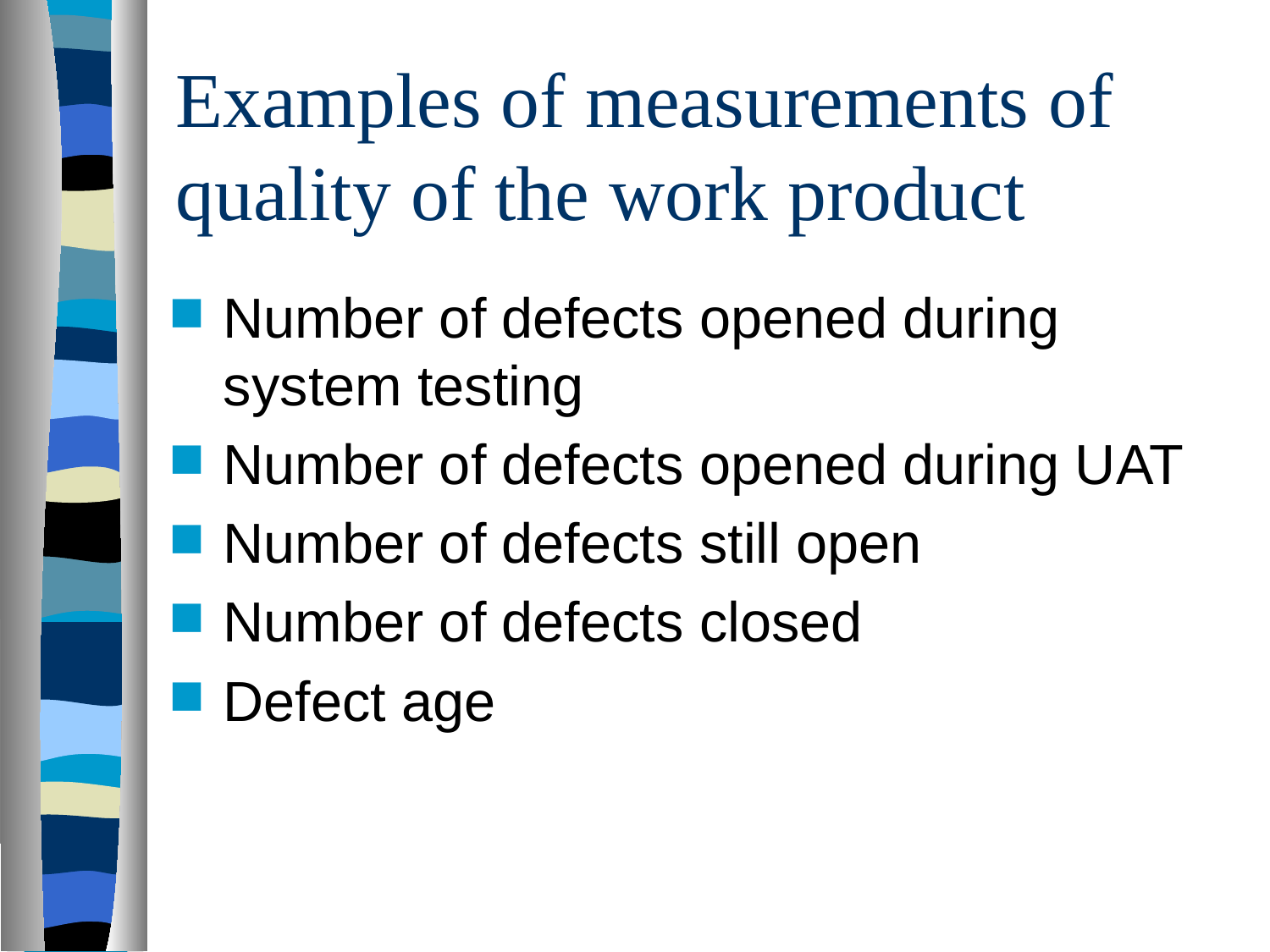

# Examples of measurements of quality of the work product
Number of defects opened during system testing
Number of defects opened during UAT
Number of defects still open
Number of defects closed
Defect age